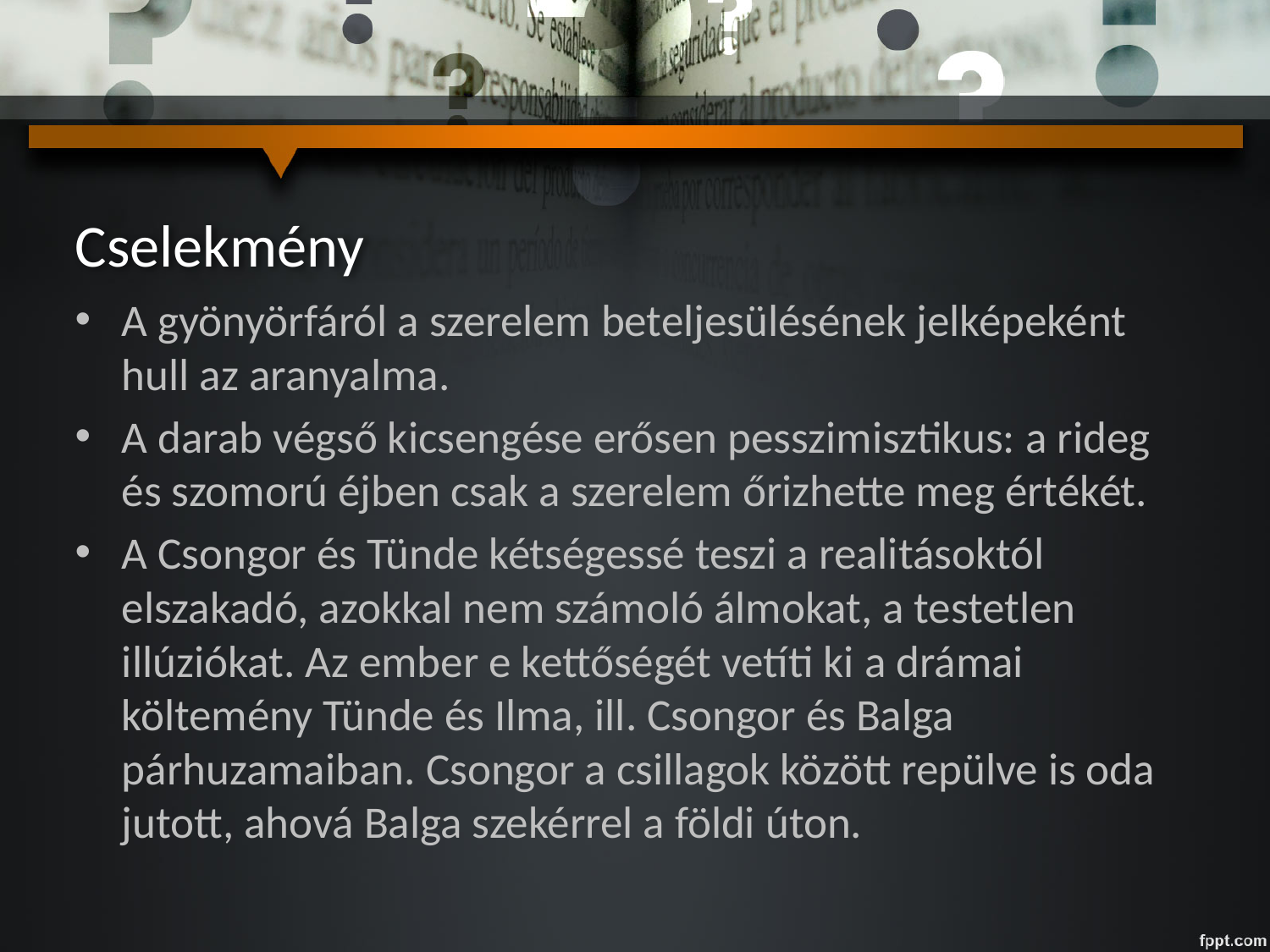

# Cselekmény
A gyönyörfáról a szerelem beteljesülésének jelképeként hull az aranyalma.
A darab végső kicsengése erősen pesszimisztikus: a rideg és szomorú éjben csak a szerelem őrizhette meg értékét.
A Csongor és Tünde kétségessé teszi a realitásoktól elszakadó, azokkal nem számoló álmokat, a testetlen illúziókat. Az ember e kettőségét vetíti ki a drámai költemény Tünde és Ilma, ill. Csongor és Balga párhuzamaiban. Csongor a csillagok között repülve is oda jutott, ahová Balga szekérrel a földi úton.